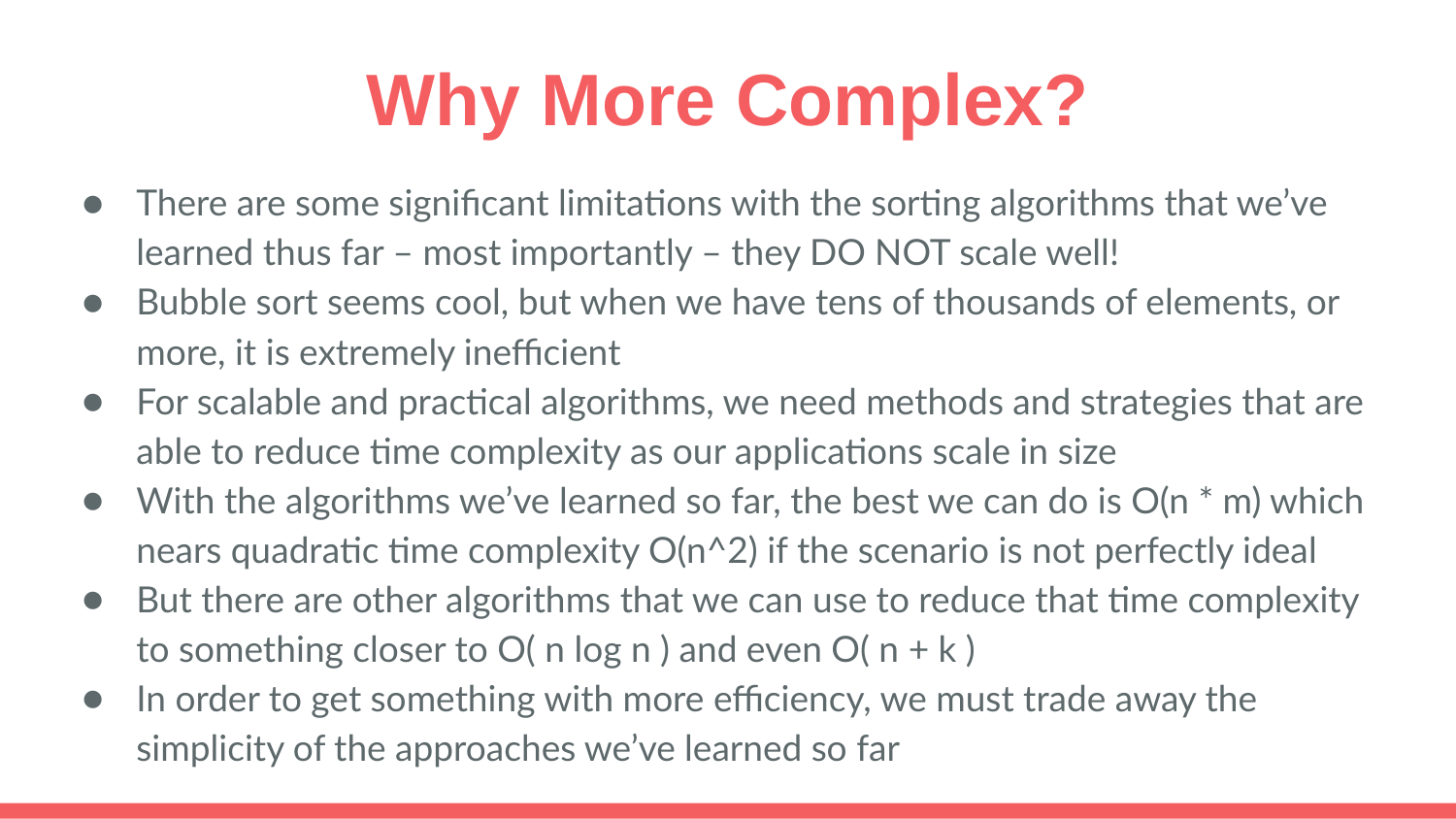

Why More Complex?
There are some significant limitations with the sorting algorithms that we’ve learned thus far – most importantly – they DO NOT scale well!
Bubble sort seems cool, but when we have tens of thousands of elements, or more, it is extremely inefficient
For scalable and practical algorithms, we need methods and strategies that are able to reduce time complexity as our applications scale in size
With the algorithms we’ve learned so far, the best we can do is O(n * m) which nears quadratic time complexity O(n^2) if the scenario is not perfectly ideal
But there are other algorithms that we can use to reduce that time complexity to something closer to O( n log n ) and even O( n + k )
In order to get something with more efficiency, we must trade away the simplicity of the approaches we’ve learned so far